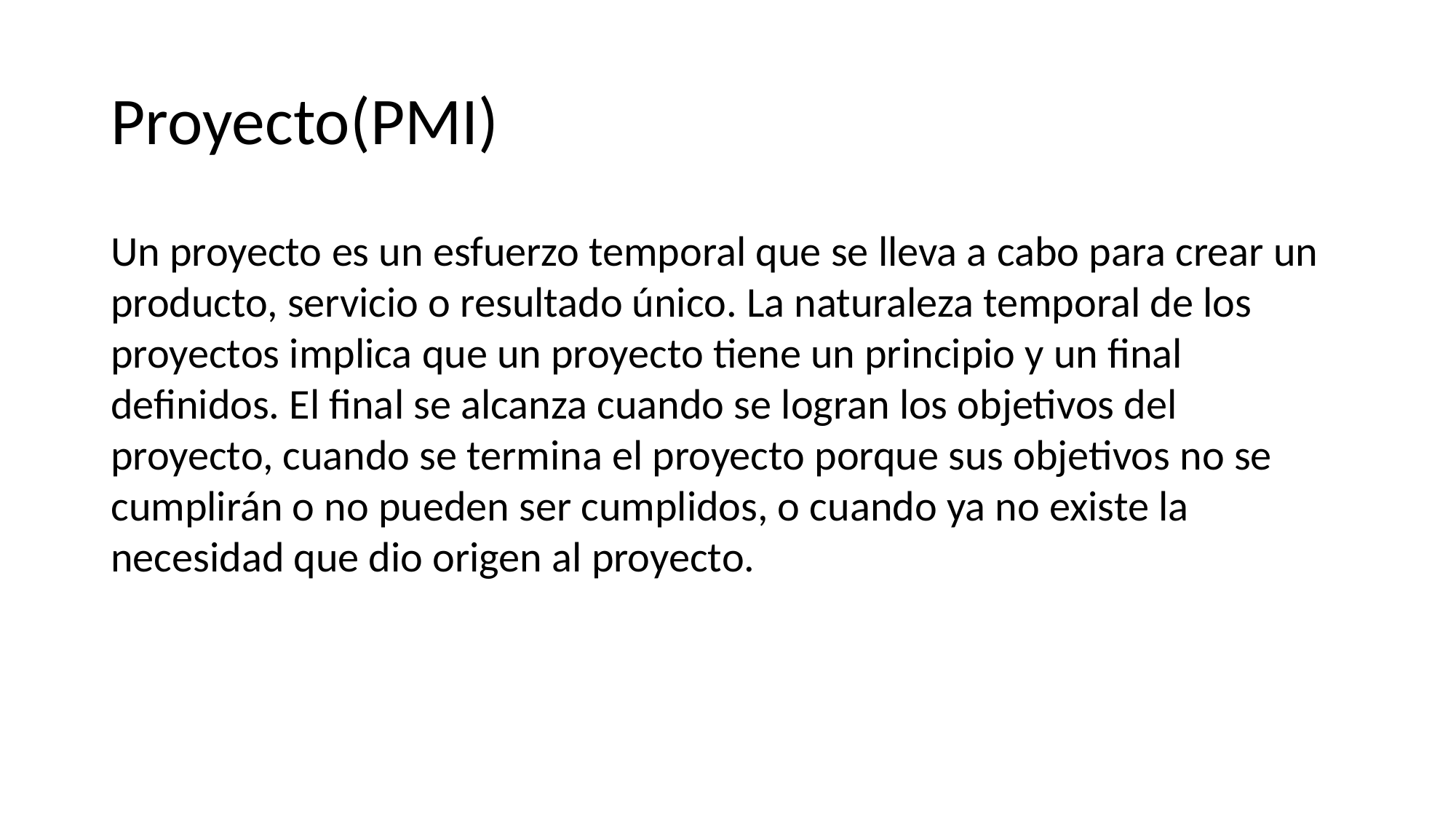

# Proyecto(PMI)
Un proyecto es un esfuerzo temporal que se lleva a cabo para crear un producto, servicio o resultado único. La naturaleza temporal de los proyectos implica que un proyecto tiene un principio y un final definidos. El final se alcanza cuando se logran los objetivos del proyecto, cuando se termina el proyecto porque sus objetivos no se cumplirán o no pueden ser cumplidos, o cuando ya no existe la necesidad que dio origen al proyecto.